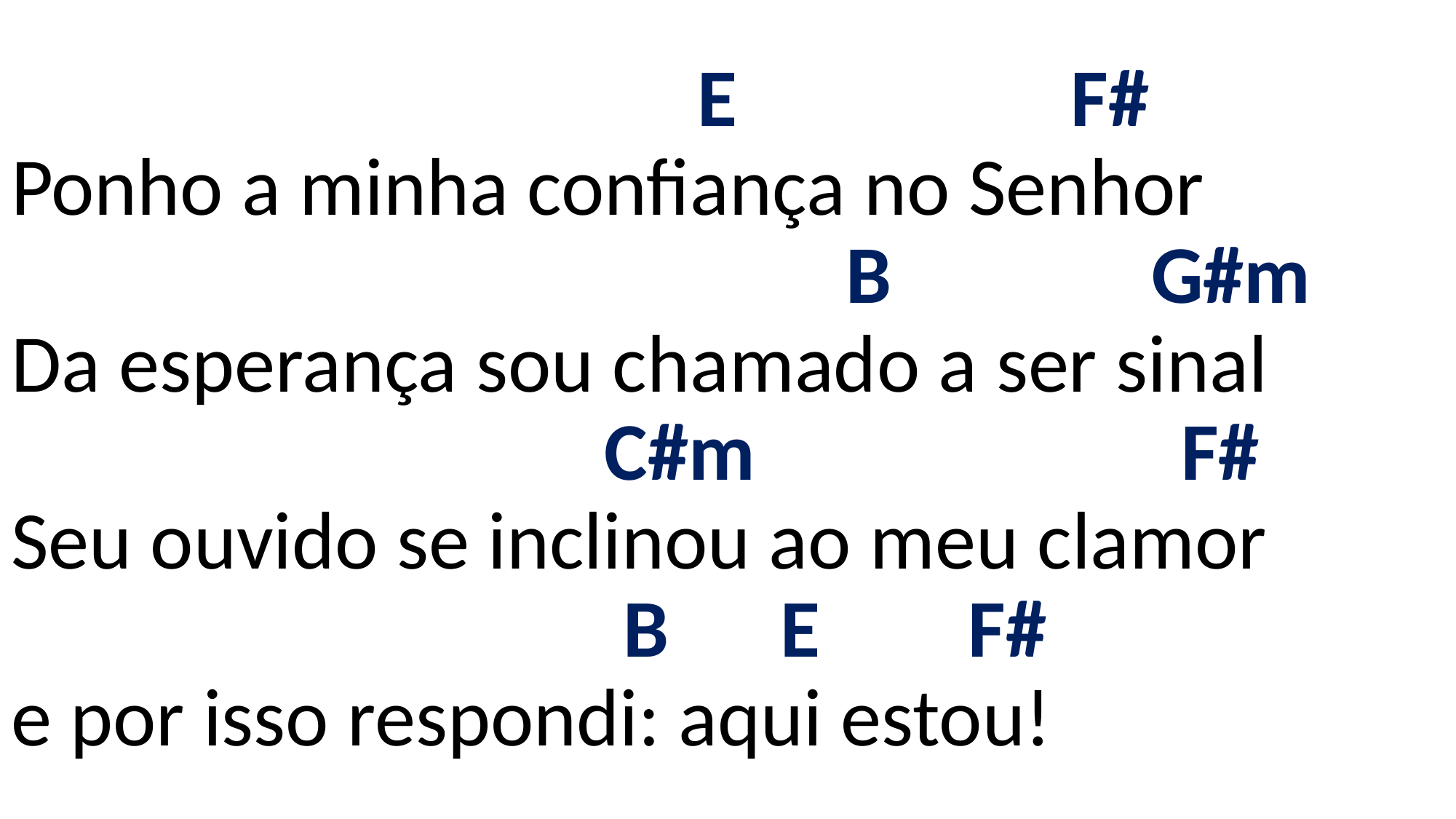

# E                  F# Ponho a minha confiança no Senhor B              G#m Da esperança sou chamado a ser sinal C#m                       F# Seu ouvido se inclinou ao meu clamor B      E        F# e por isso respondi: aqui estou!